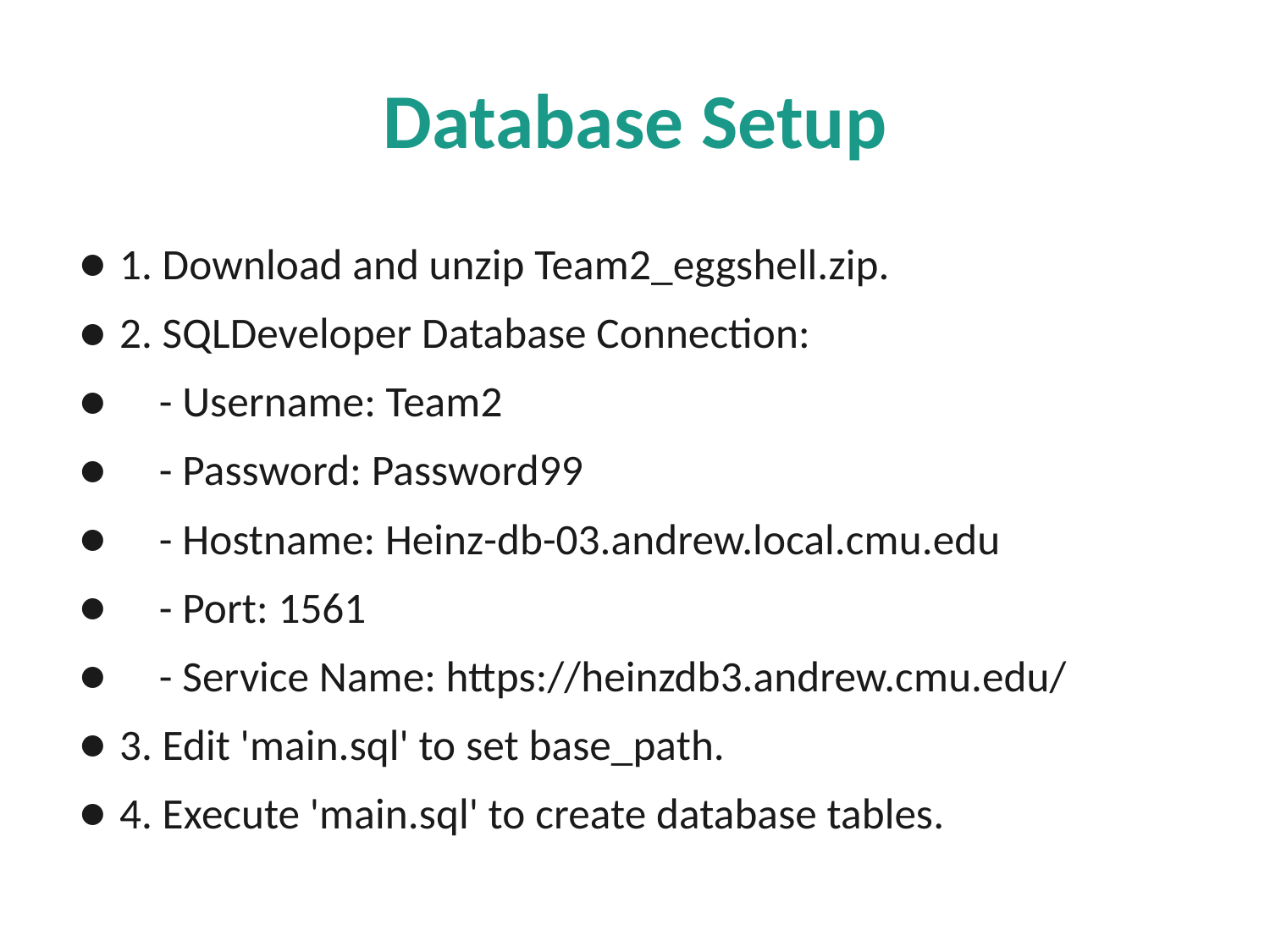

# Database Setup
1. Download and unzip Team2_eggshell.zip.
2. SQLDeveloper Database Connection:
    - Username: Team2
    - Password: Password99
    - Hostname: Heinz-db-03.andrew.local.cmu.edu
    - Port: 1561
    - Service Name: https://heinzdb3.andrew.cmu.edu/
3. Edit 'main.sql' to set base_path.
4. Execute 'main.sql' to create database tables.